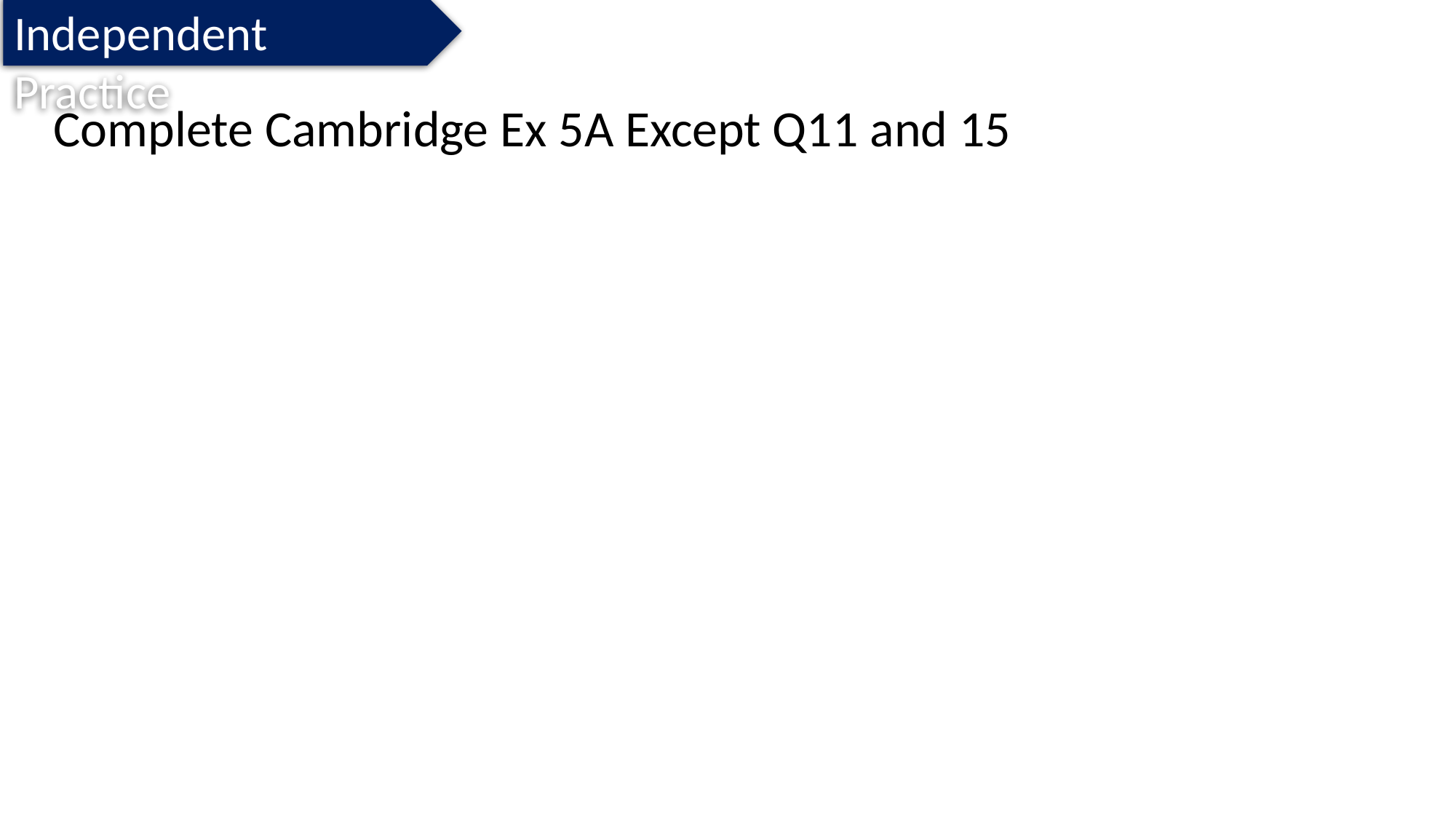

Independent Practice
Complete Cambridge Ex 5A Except Q11 and 15